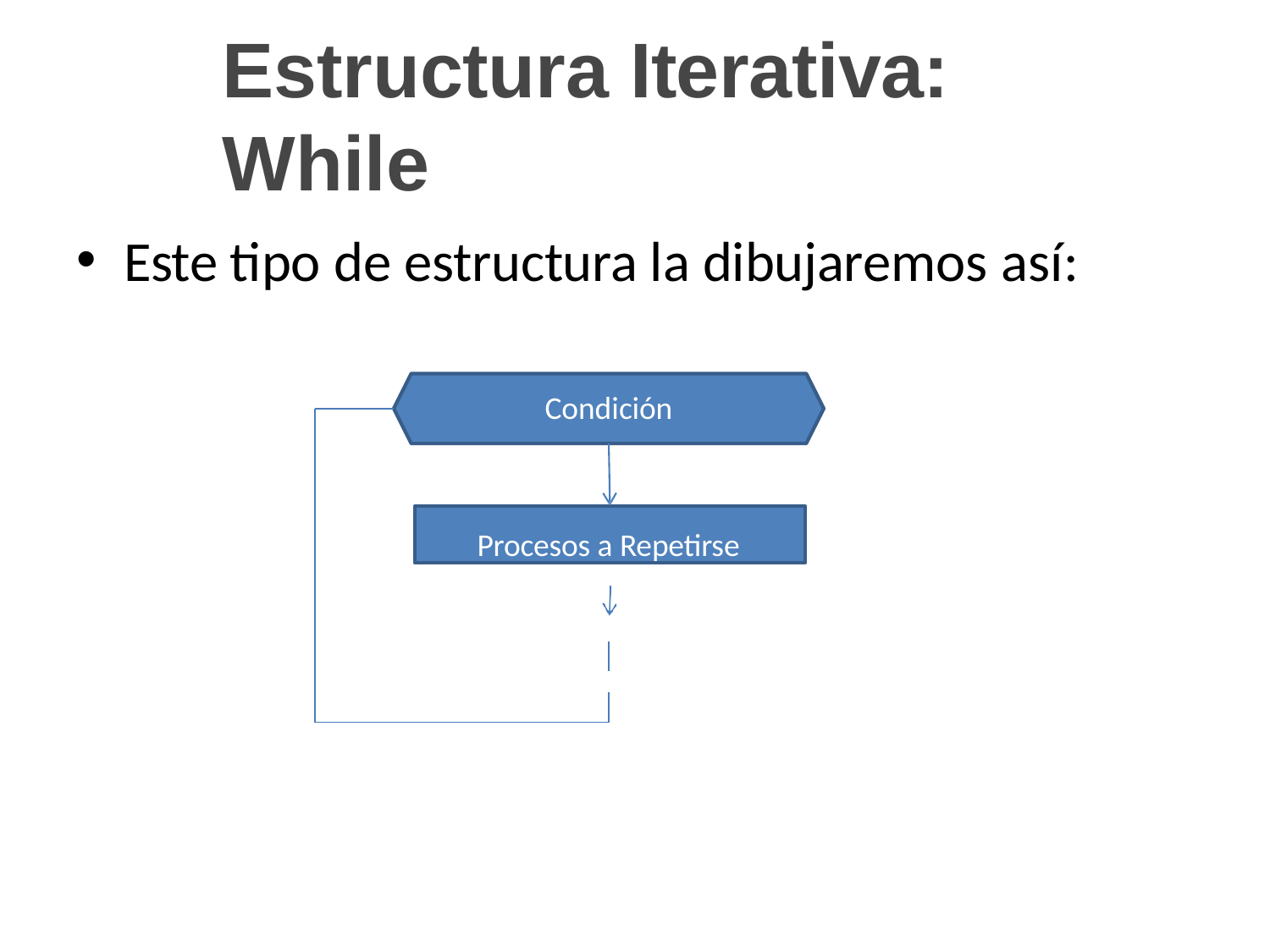

# Estructura Iterativa: While
Este tipo de estructura la dibujaremos así:

Condición

Procesos a Repetirse